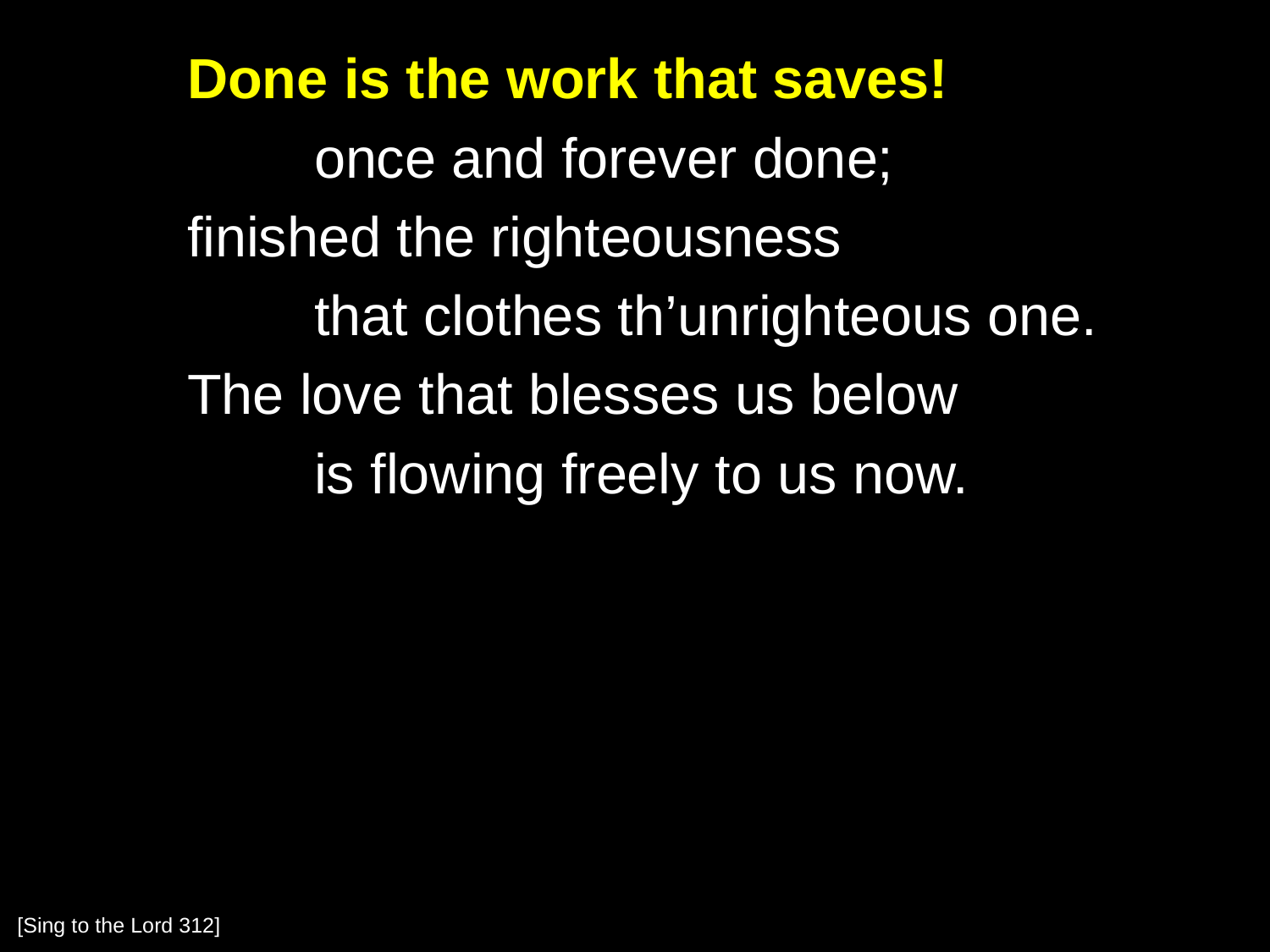

Done is the work that saves!
		once and forever done;
	finished the righteousness
		that clothes th’unrighteous one.
	The love that blesses us below
		is flowing freely to us now.
[Sing to the Lord 312]